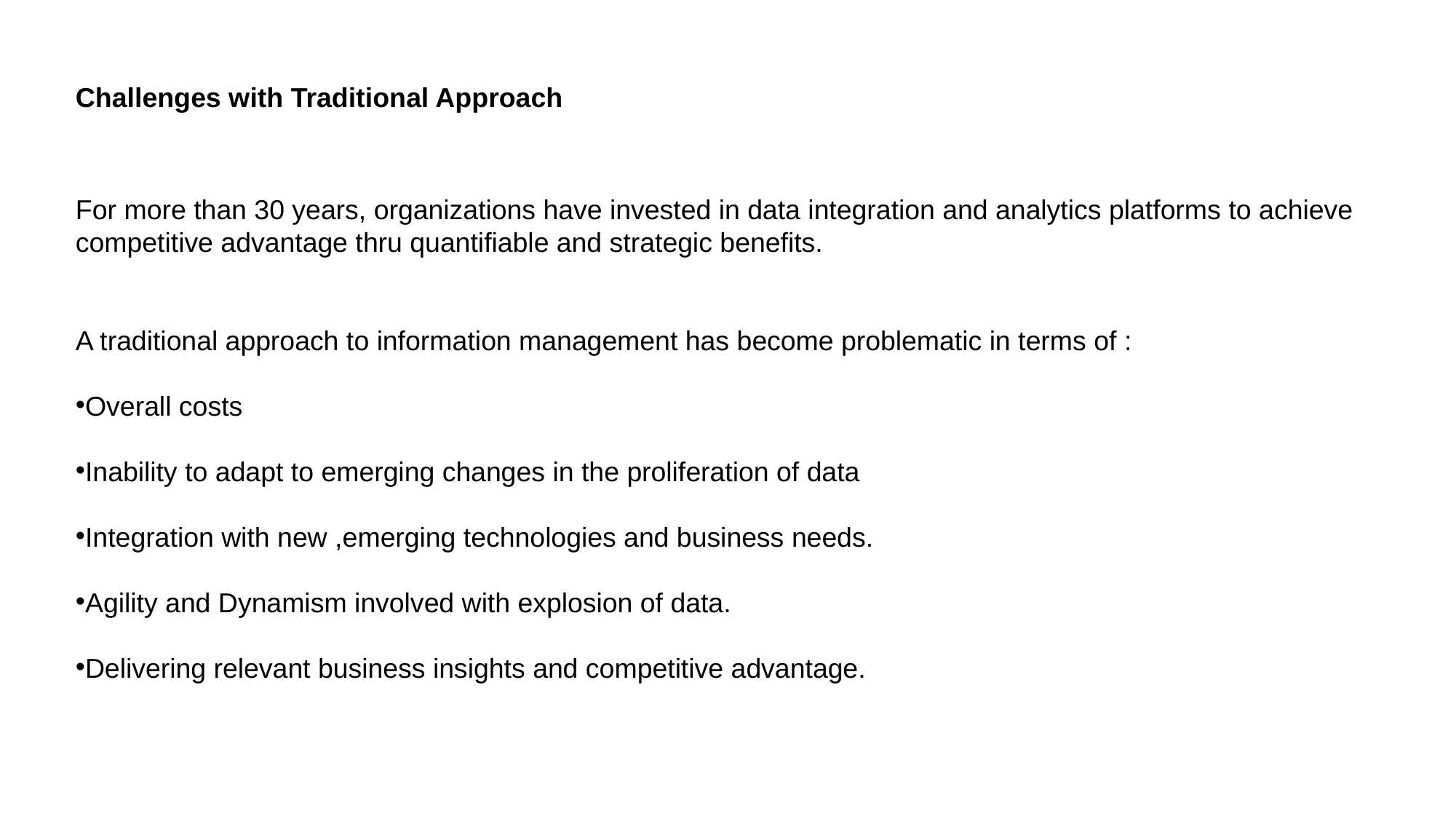

Challenges with Traditional Approach
For more than 30 years, organizations have invested in data integration and analytics platforms to achieve competitive advantage thru quantifiable and strategic benefits.

A traditional approach to information management has become problematic in terms of :

Overall costs

Inability to adapt to emerging changes in the proliferation of data

Integration with new ,emerging technologies and business needs.

Agility and Dynamism involved with explosion of data.

Delivering relevant business insights and competitive advantage.